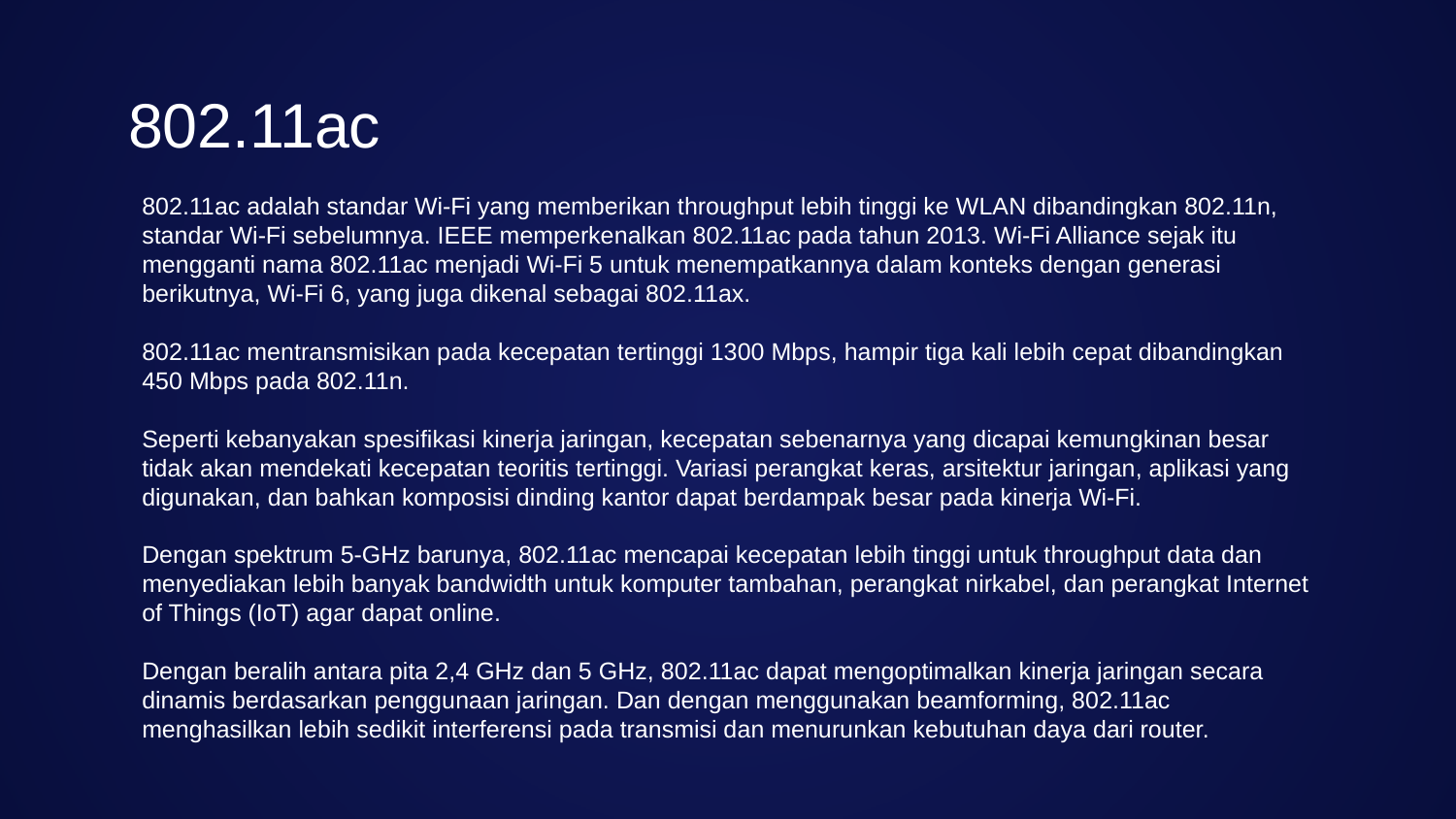

# 802.11ac
802.11ac adalah standar Wi-Fi yang memberikan throughput lebih tinggi ke WLAN dibandingkan 802.11n, standar Wi-Fi sebelumnya. IEEE memperkenalkan 802.11ac pada tahun 2013. Wi-Fi Alliance sejak itu mengganti nama 802.11ac menjadi Wi-Fi 5 untuk menempatkannya dalam konteks dengan generasi berikutnya, Wi-Fi 6, yang juga dikenal sebagai 802.11ax.

802.11ac mentransmisikan pada kecepatan tertinggi 1300 Mbps, hampir tiga kali lebih cepat dibandingkan 450 Mbps pada 802.11n.

Seperti kebanyakan spesifikasi kinerja jaringan, kecepatan sebenarnya yang dicapai kemungkinan besar tidak akan mendekati kecepatan teoritis tertinggi. Variasi perangkat keras, arsitektur jaringan, aplikasi yang digunakan, dan bahkan komposisi dinding kantor dapat berdampak besar pada kinerja Wi-Fi.

Dengan spektrum 5-GHz barunya, 802.11ac mencapai kecepatan lebih tinggi untuk throughput data dan menyediakan lebih banyak bandwidth untuk komputer tambahan, perangkat nirkabel, dan perangkat Internet of Things (IoT) agar dapat online.

Dengan beralih antara pita 2,4 GHz dan 5 GHz, 802.11ac dapat mengoptimalkan kinerja jaringan secara dinamis berdasarkan penggunaan jaringan. Dan dengan menggunakan beamforming, 802.11ac menghasilkan lebih sedikit interferensi pada transmisi dan menurunkan kebutuhan daya dari router.